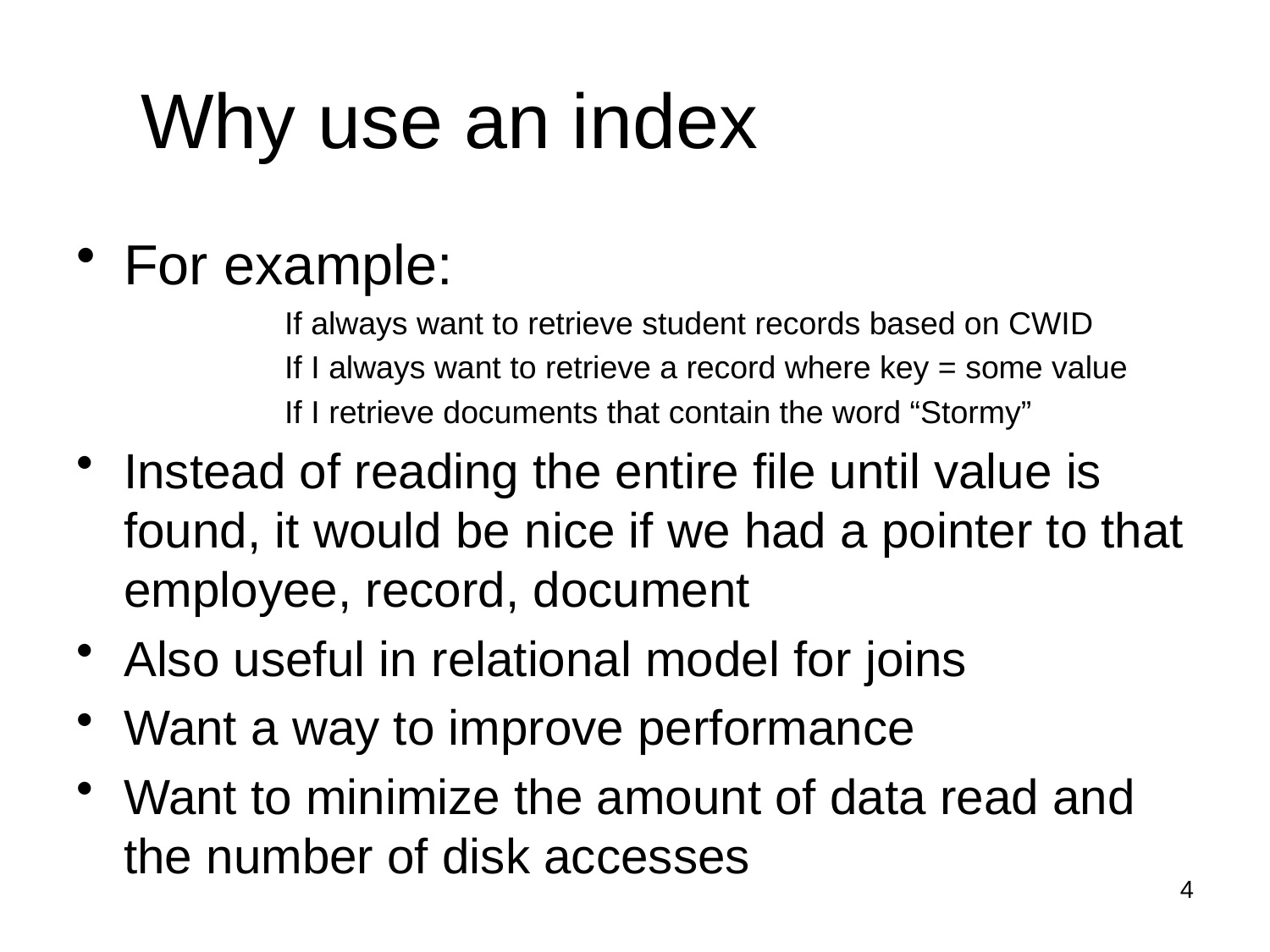

# Why use an index
For example:
  If always want to retrieve student records based on CWID
  If I always want to retrieve a record where key = some value
  If I retrieve documents that contain the word “Stormy”
Instead of reading the entire file until value is found, it would be nice if we had a pointer to that employee, record, document
Also useful in relational model for joins
Want a way to improve performance
Want to minimize the amount of data read and the number of disk accesses

4